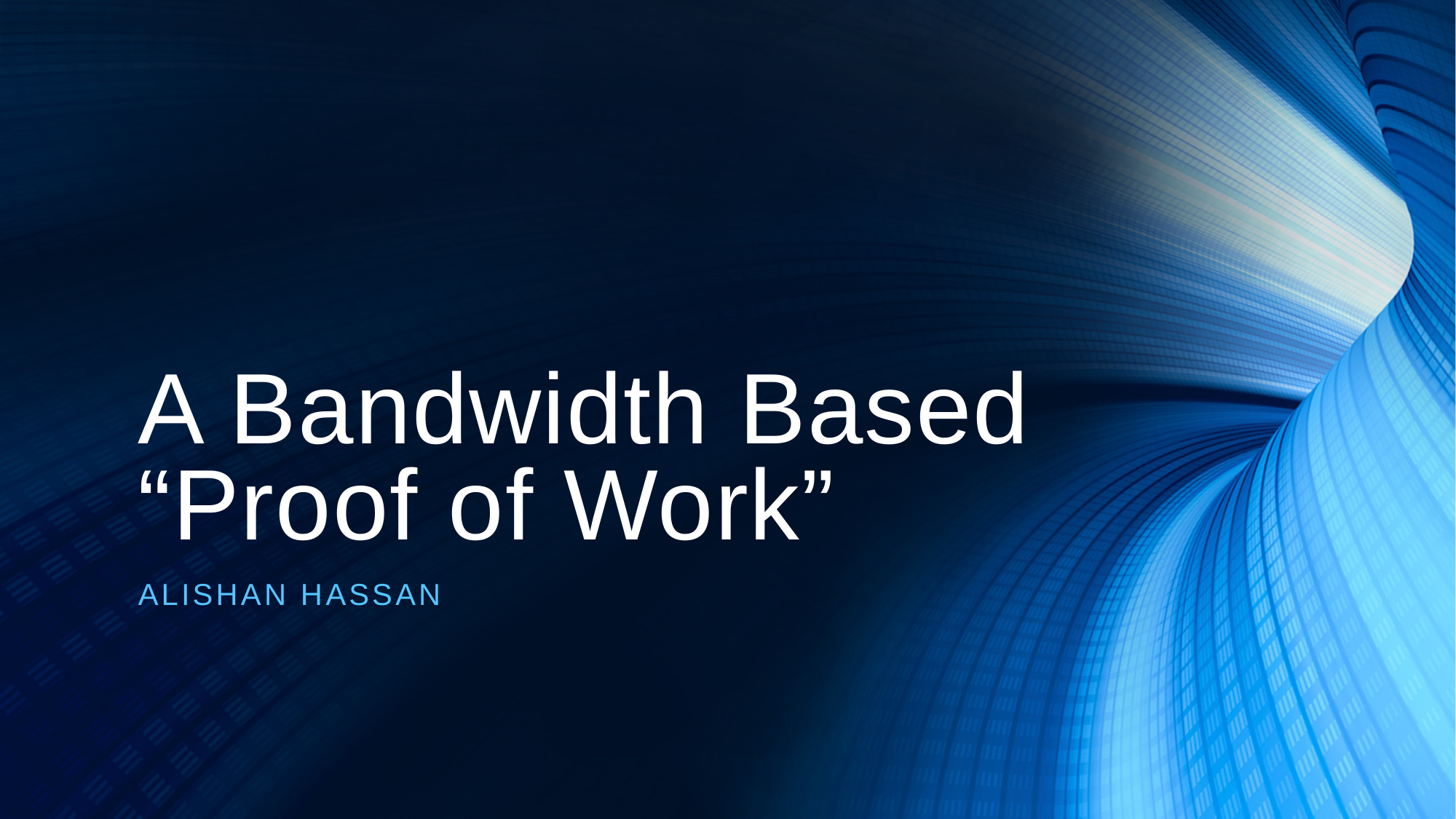

# A Bandwidth Based “Proof of Work”
Alishan Hassan